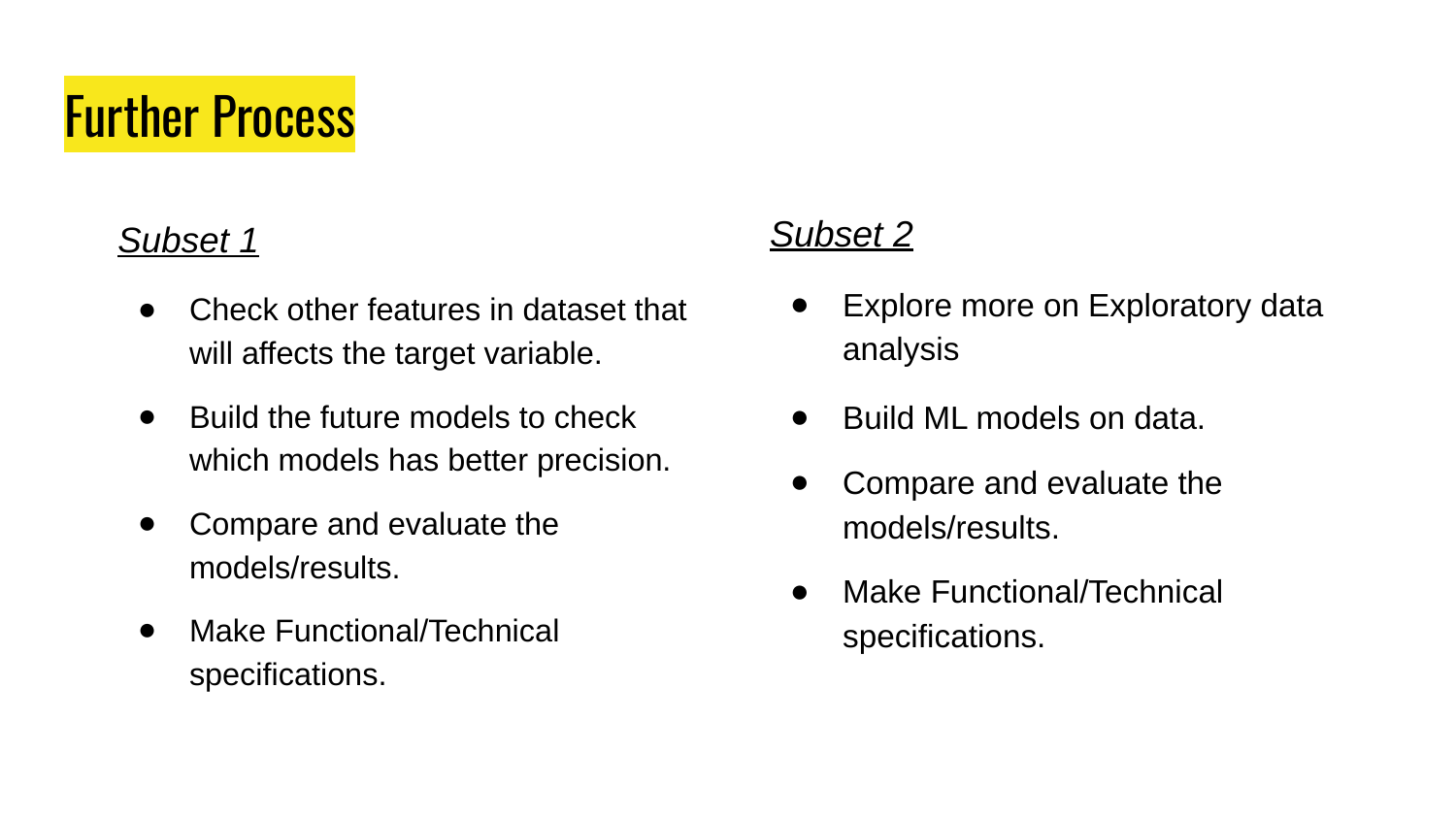

# Further Process
Subset 2
Explore more on Exploratory data analysis
Build ML models on data.
Compare and evaluate the models/results.
Make Functional/Technical specifications.

Subset 1
Check other features in dataset that will affects the target variable.
Build the future models to check which models has better precision.
Compare and evaluate the models/results.
Make Functional/Technical specifications.